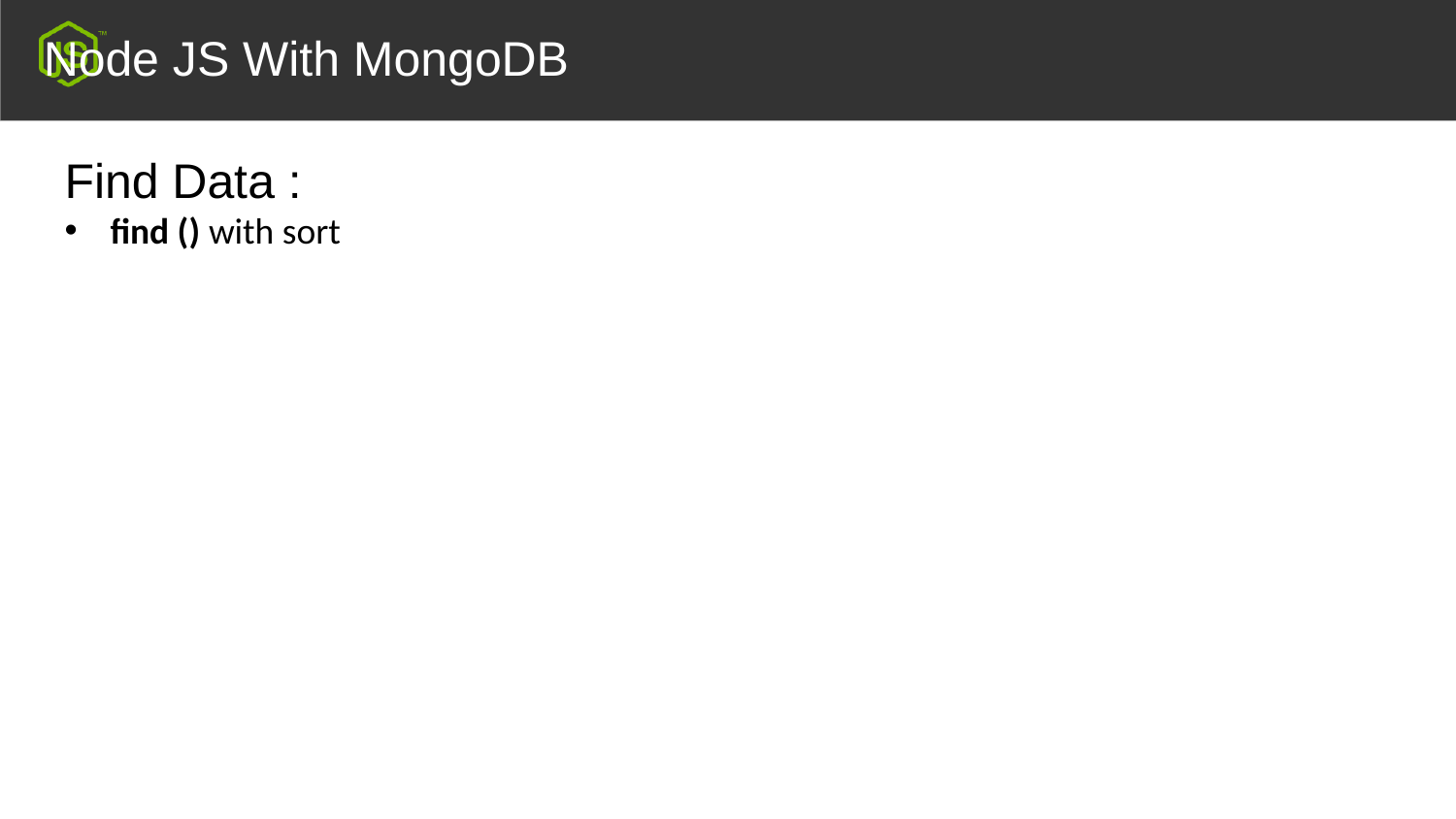

Node JS With MongoDB
Find Data :
find () with sort